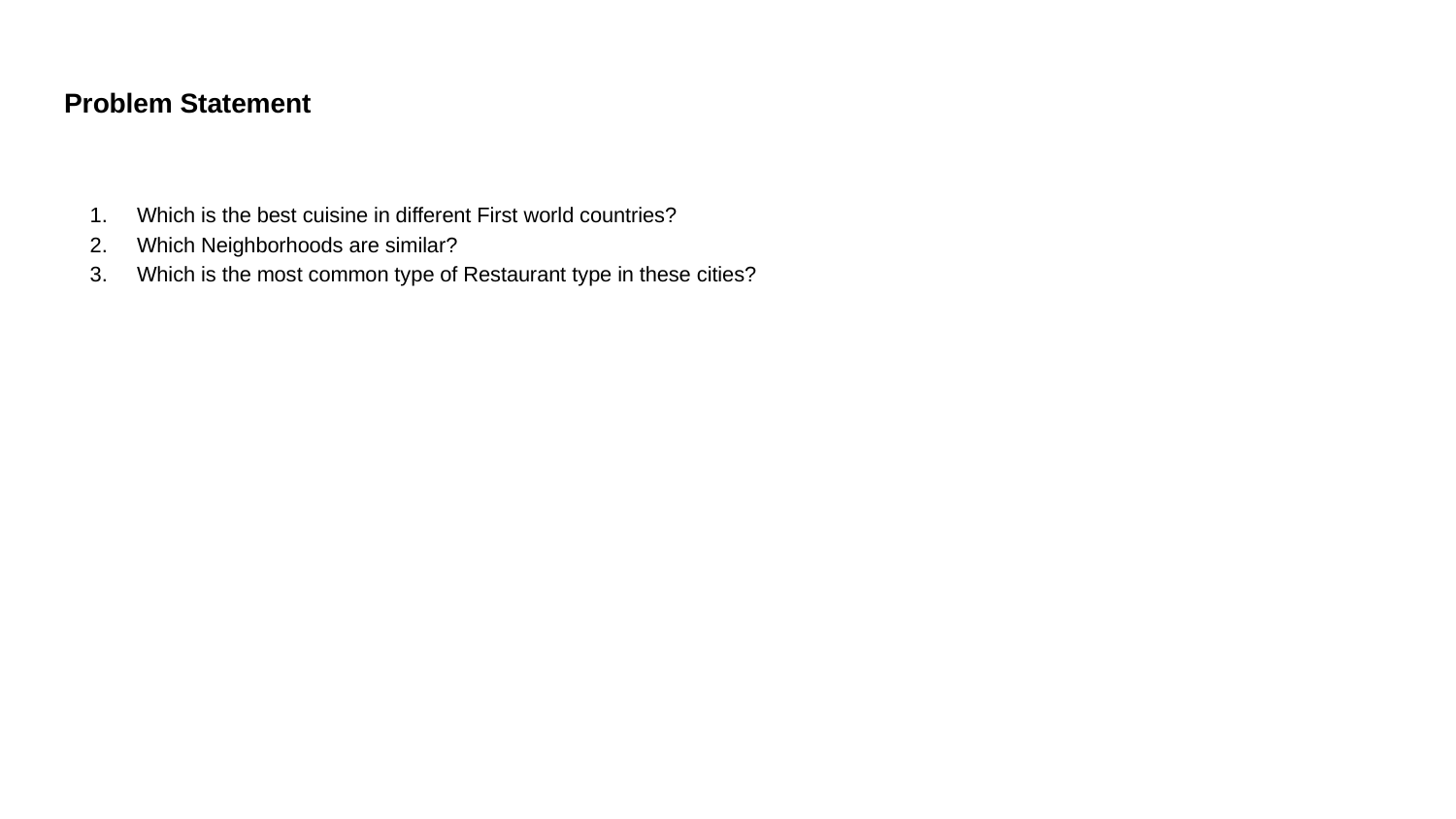

# Problem Statement
Which is the best cuisine in different First world countries?
Which Neighborhoods are similar?
Which is the most common type of Restaurant type in these cities?